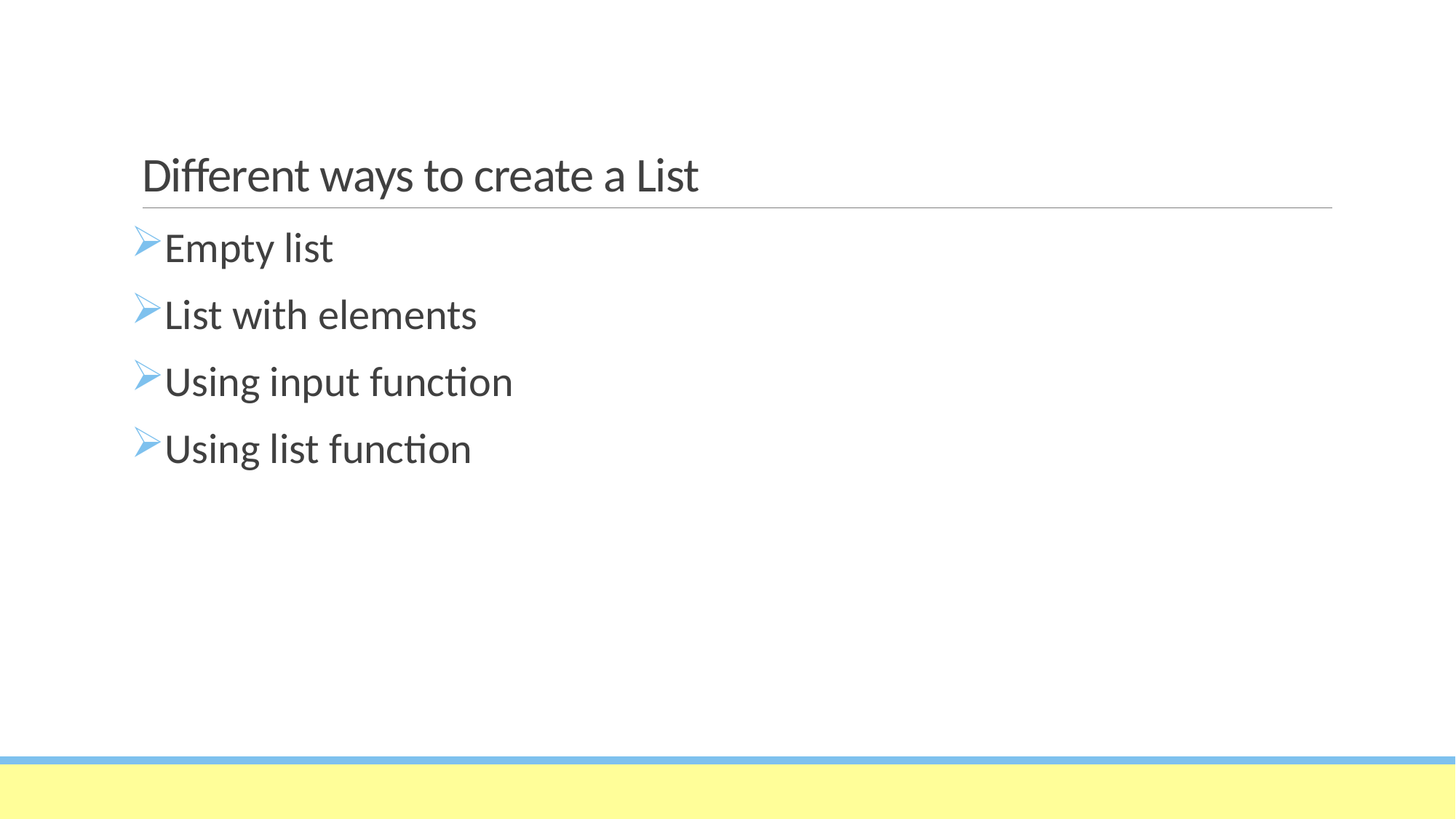

# Different ways to create a List
Empty list
List with elements
Using input function
Using list function